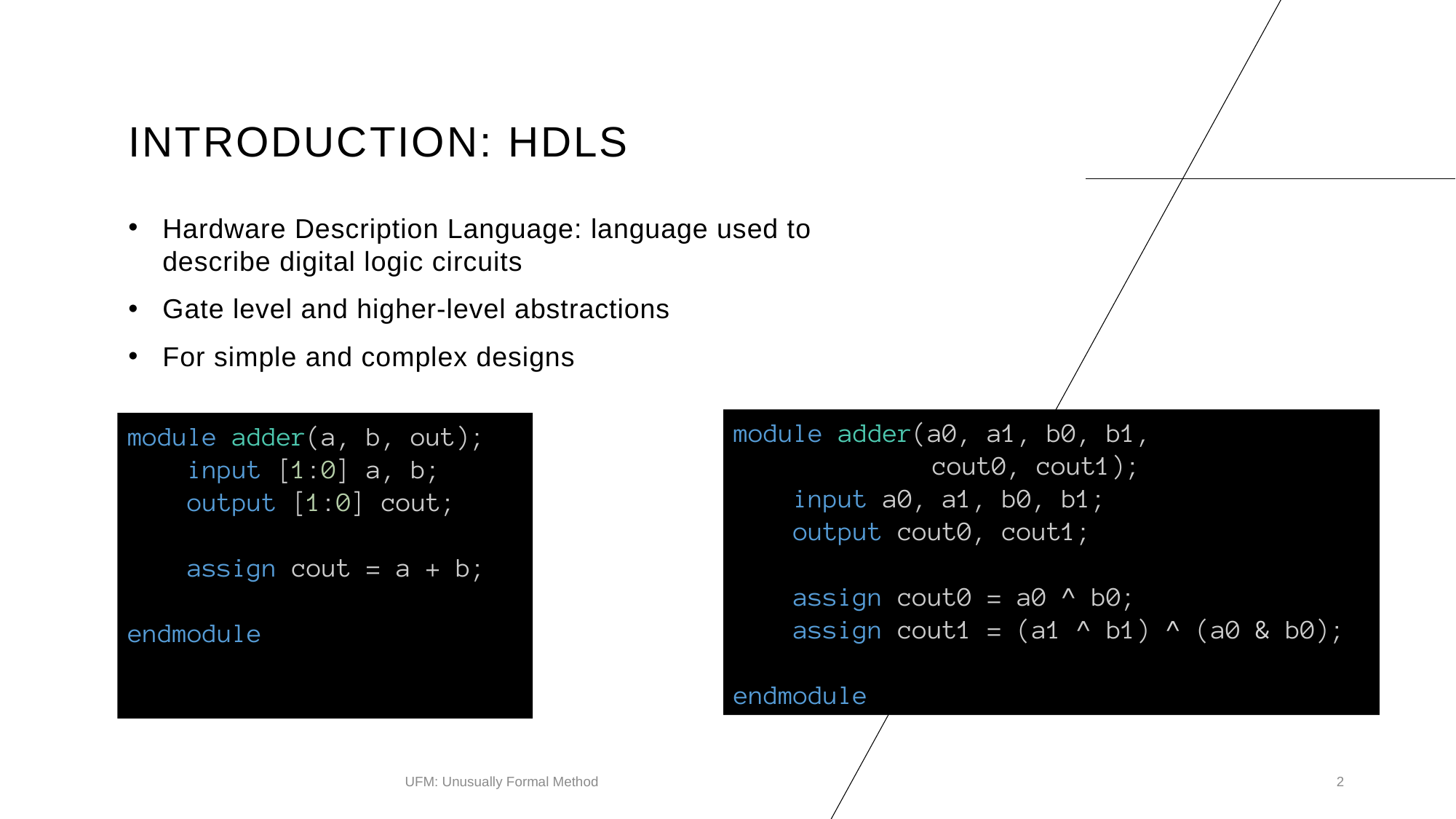

# INTRODUCTION: HDLs
Hardware Description Language: language used to describe digital logic circuits
Gate level and higher-level abstractions
For simple and complex designs

module adder(a0, a1, b0, b1,
	      cout0, cout1);
    input a0, a1, b0, b1;
    output cout0, cout1;
    assign cout0 = a0 ^ b0;
    assign cout1 = (a1 ^ b1) ^ (a0 & b0);
endmodule
module adder(a, b, out);
    input [1:0] a, b;
    output [1:0] cout;
    assign cout = a + b;
endmodule

UFM: Unusually Formal Method
2